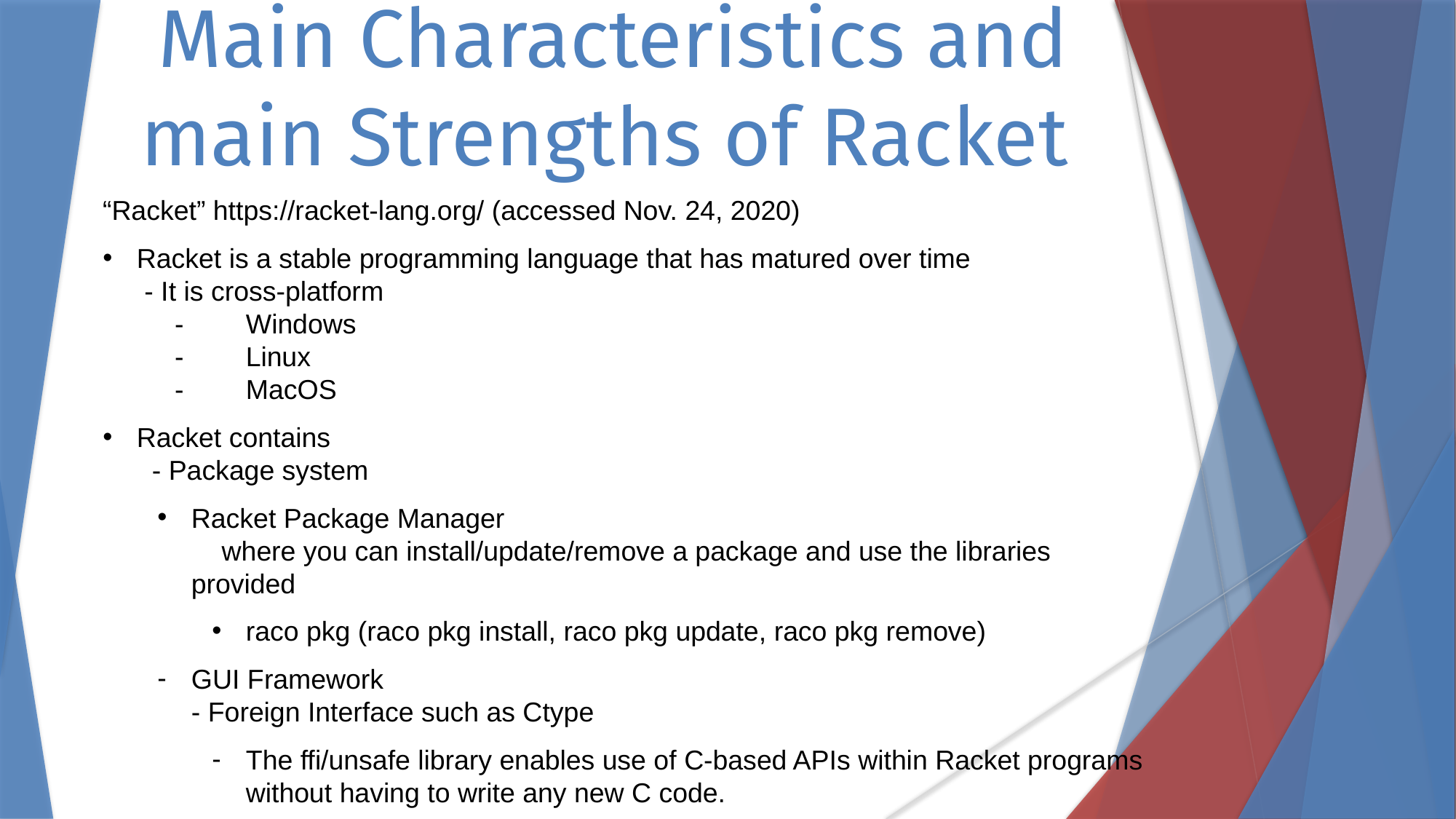

Main Characteristics and main Strengths of Racket
“Racket” https://racket-lang.org/ (accessed Nov. 24, 2020)
Racket is a stable programming language that has matured over time
 - It is cross-platform
     -	Windows
     -	Linux
     -	MacOS
Racket contains
  - Package system
Racket Package Manager
    where you can install/update/remove a package and use the libraries provided
raco pkg (raco pkg install, raco pkg update, raco pkg remove)
GUI Framework
- Foreign Interface such as Ctype
The ffi/unsafe library enables use of C-based APIs within Racket programs without having to write any new C code.